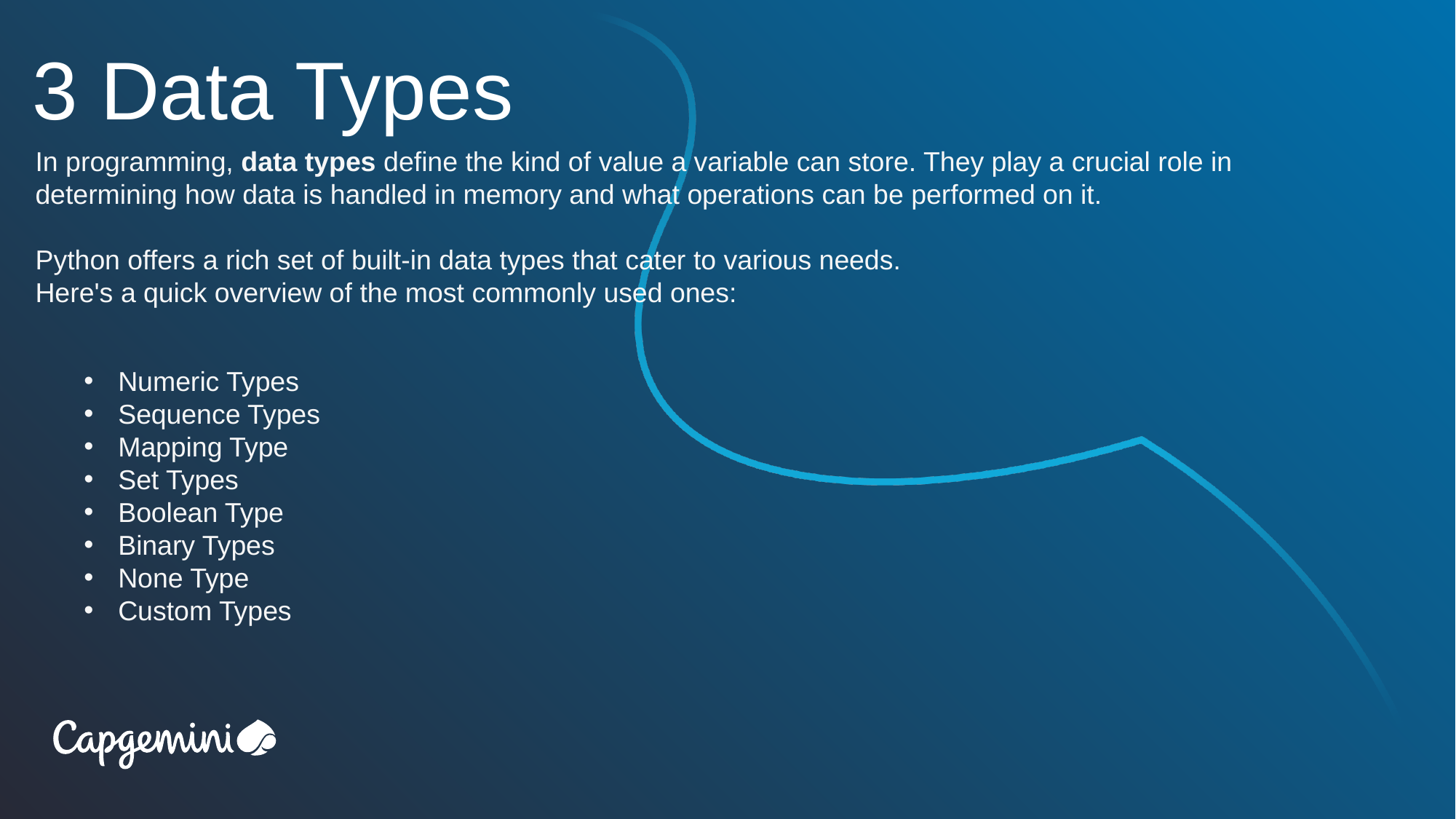

# 3 Data Types
In programming, data types define the kind of value a variable can store. They play a crucial role in determining how data is handled in memory and what operations can be performed on it.

Python offers a rich set of built-in data types that cater to various needs.
Here's a quick overview of the most commonly used ones:
Numeric Types
Sequence Types
Mapping Type
Set Types
Boolean Type
Binary Types
None Type
Custom Types